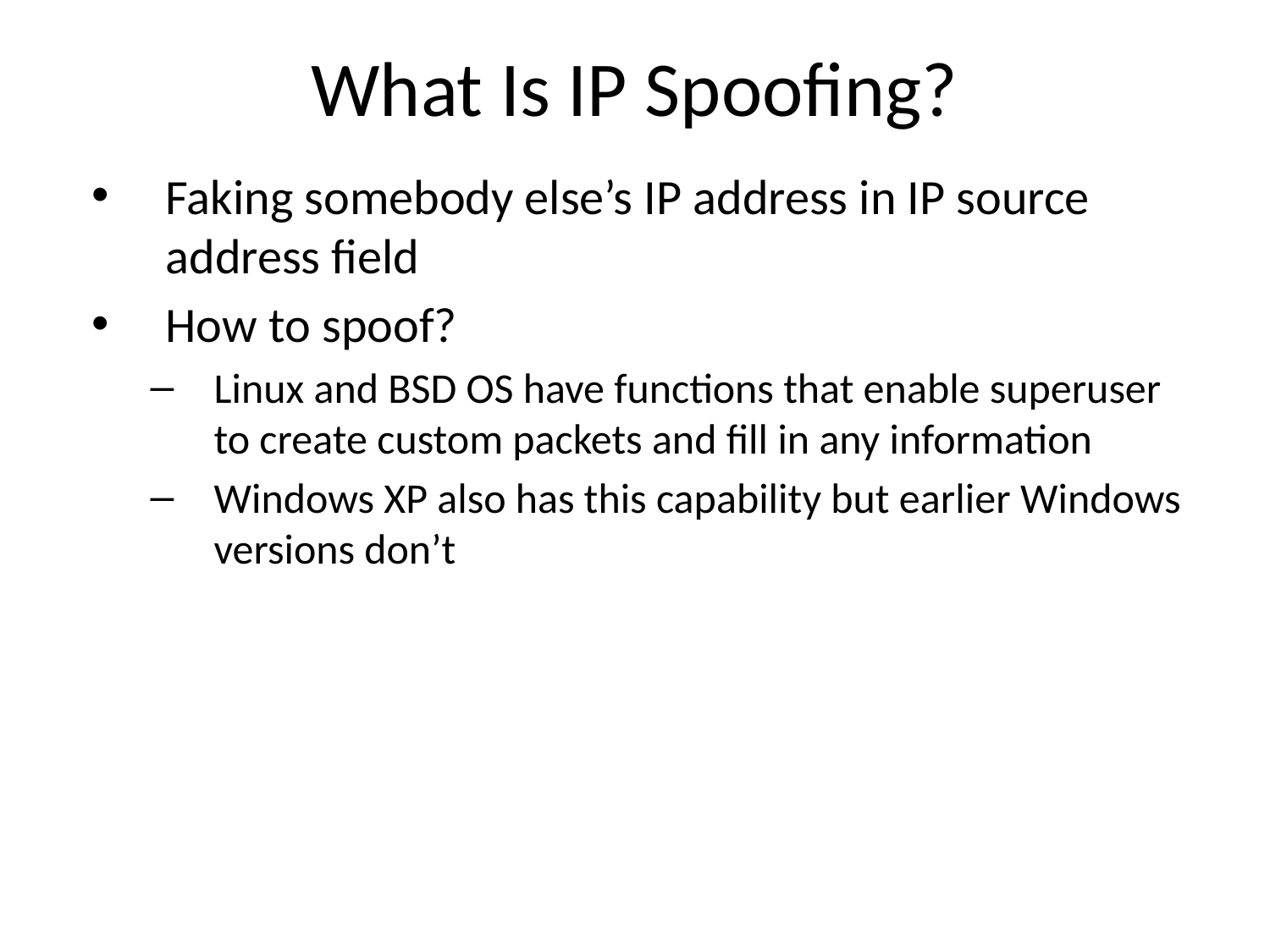

# What Is IP Spoofing?
Faking somebody else’s IP address in IP source address field
How to spoof?
Linux and BSD OS have functions that enable superuser to create custom packets and fill in any information
Windows XP also has this capability but earlier Windows versions don’t